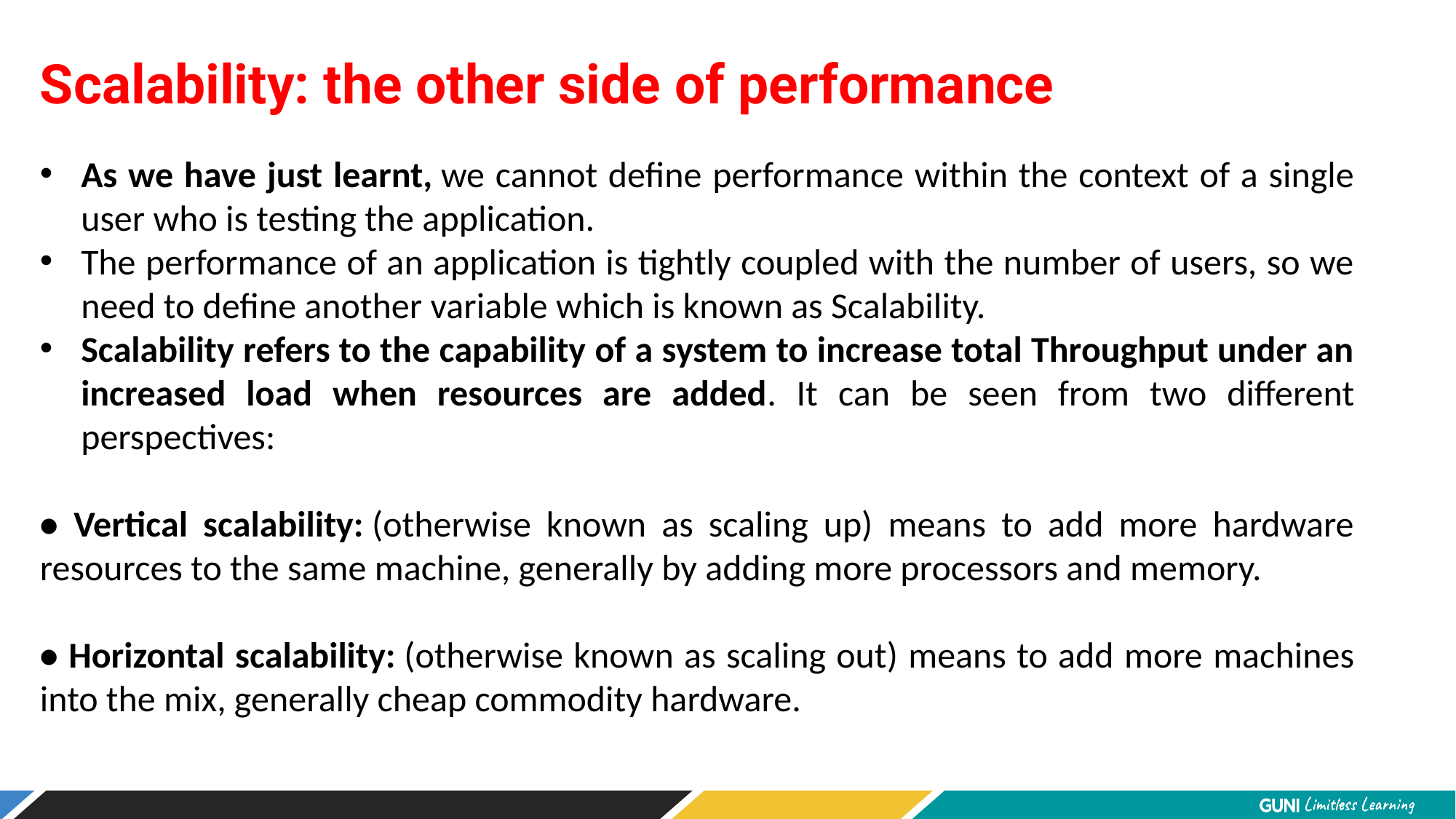

Scalability: the other side of performance
As we have just learnt, we cannot define performance within the context of a single user who is testing the application.
The performance of an application is tightly coupled with the number of users, so we need to define another variable which is known as Scalability.
Scalability refers to the capability of a system to increase total Throughput under an increased load when resources are added. It can be seen from two different perspectives:

• Vertical scalability: (otherwise known as scaling up) means to add more hardware resources to the same machine, generally by adding more processors and memory.

• Horizontal scalability: (otherwise known as scaling out) means to add more machines into the mix, generally cheap commodity hardware.